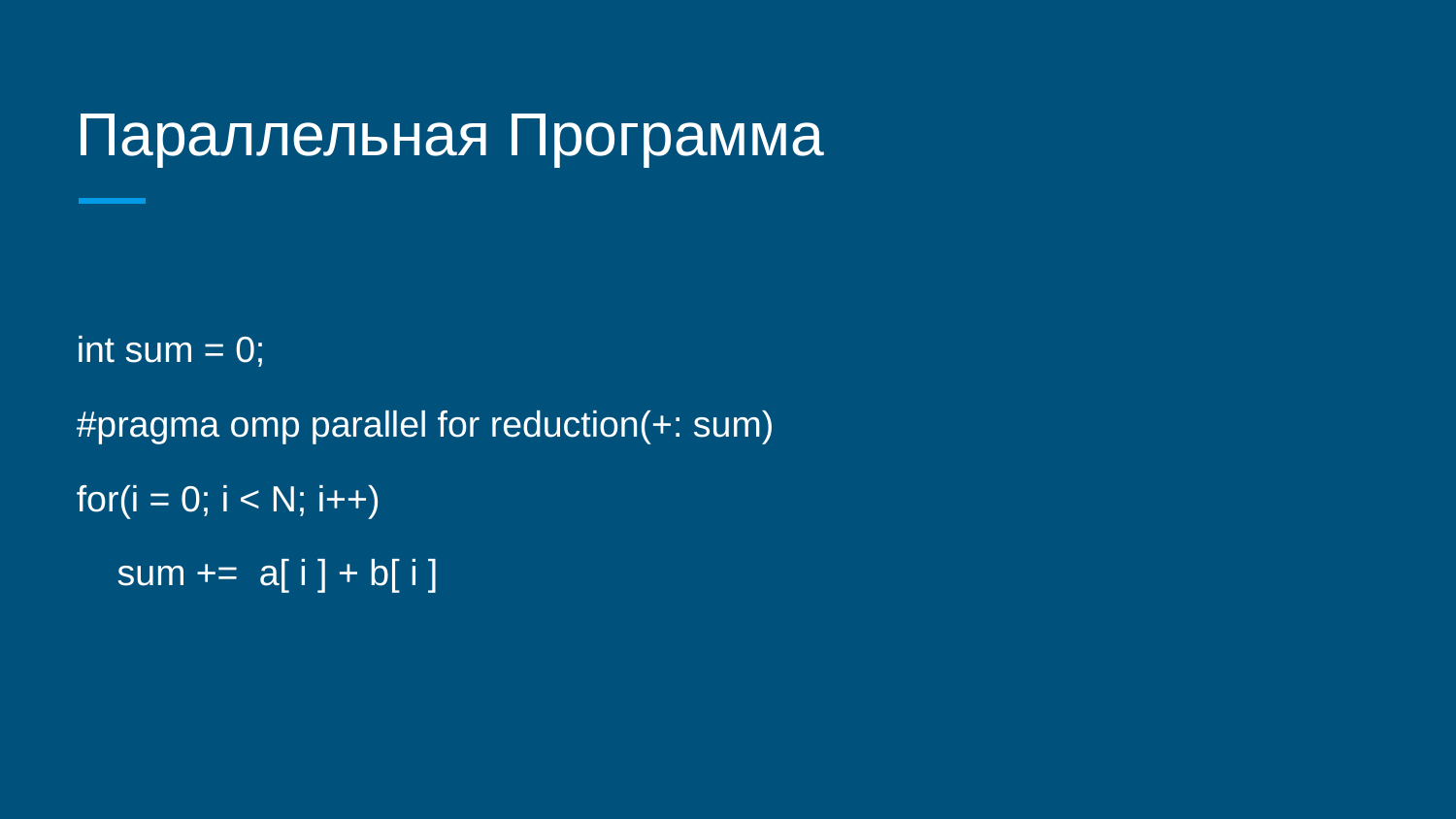

# Параллельная Программа

int sum = 0;
#pragma omp parallel for reduction(+: sum)
for(i = 0; i < N; i++)
    sum +=  a[ i ] + b[ i ]